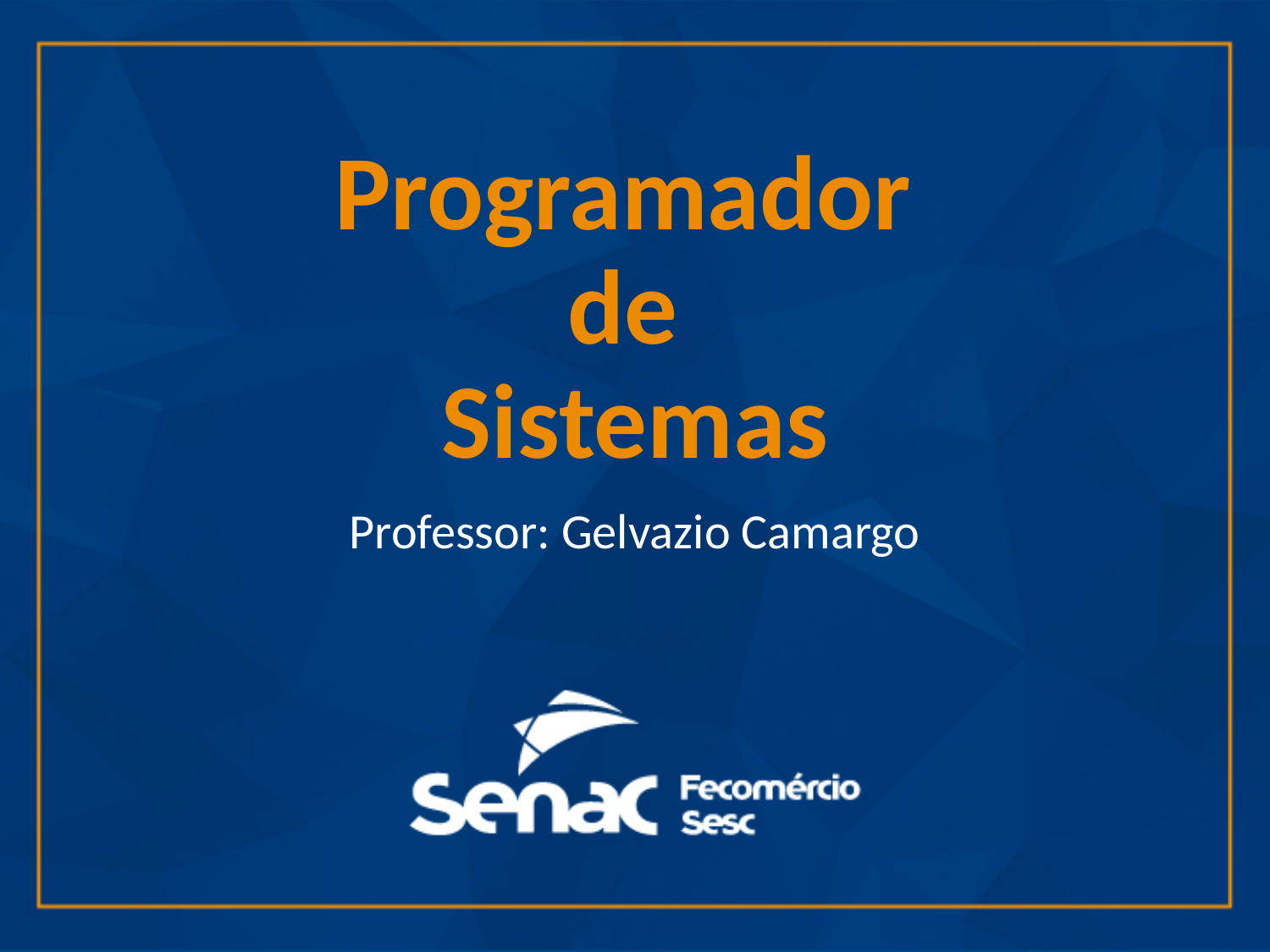

# Programador de Sistemas
Professor: Gelvazio Camargo